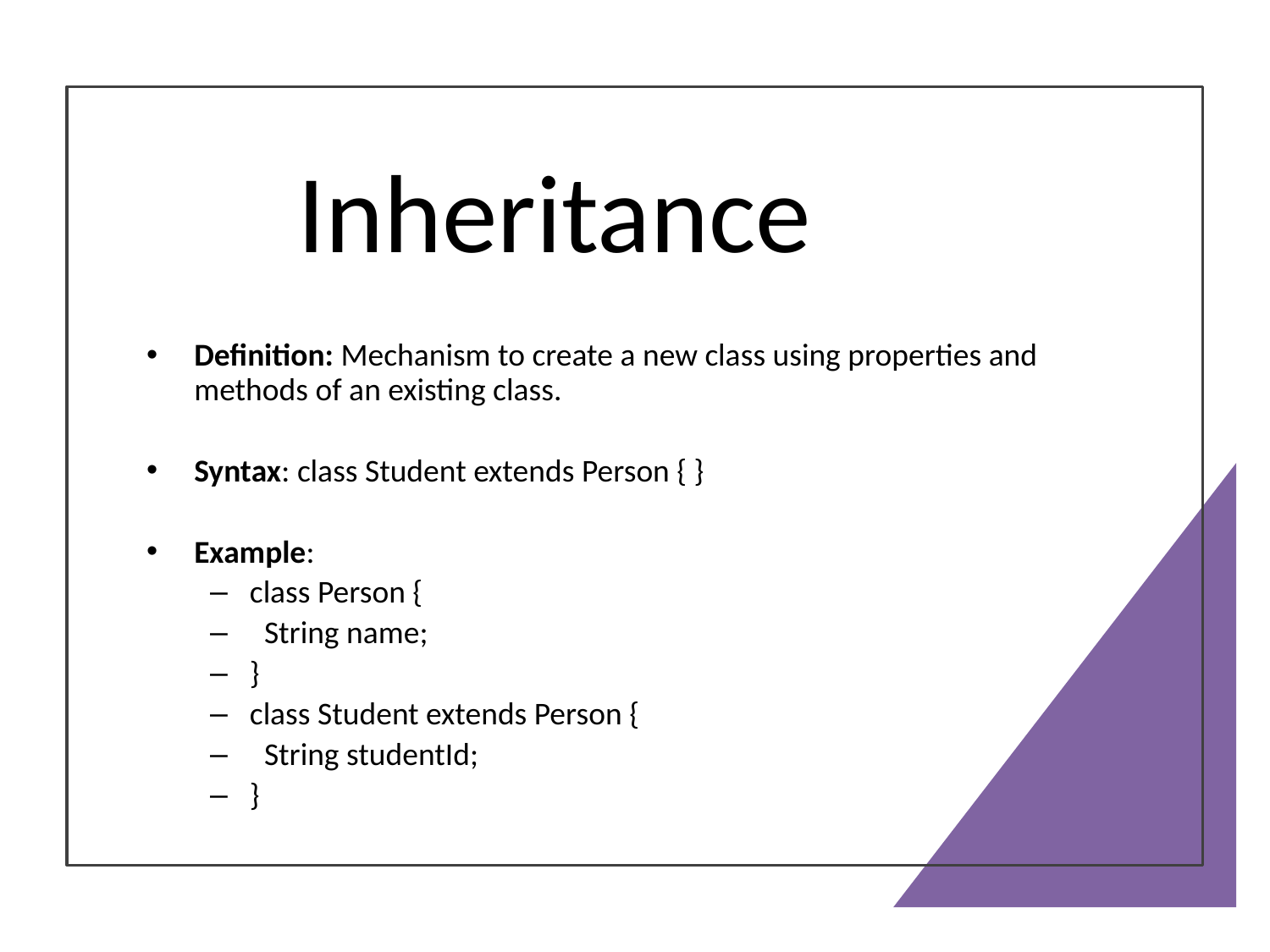

# Inheritance
Definition: Mechanism to create a new class using properties and methods of an existing class.

Syntax: class Student extends Person { }

Example:
class Person {
  String name;
}
class Student extends Person {
  String studentId;
}